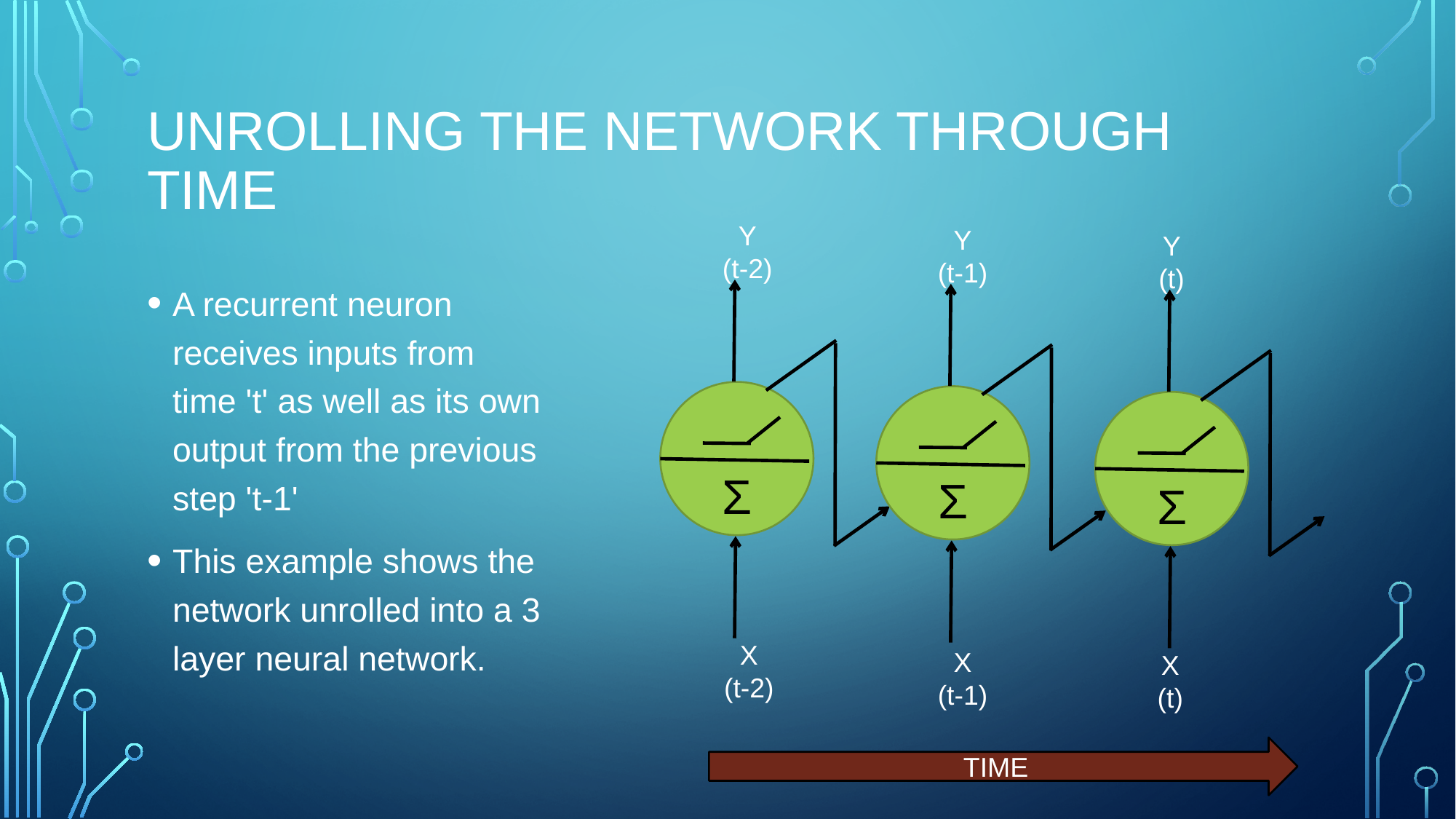

# Unrolling the network through time
Y
(t-2)
Y
(t-1)
Y
(t)
A recurrent neuron receives inputs from time 't' as well as its own output from the previous step 't-1'
This example shows the network unrolled into a 3 layer neural network.

Σ
Σ
Σ
X
(t-2)
X
(t-1)
X (t)
TIME